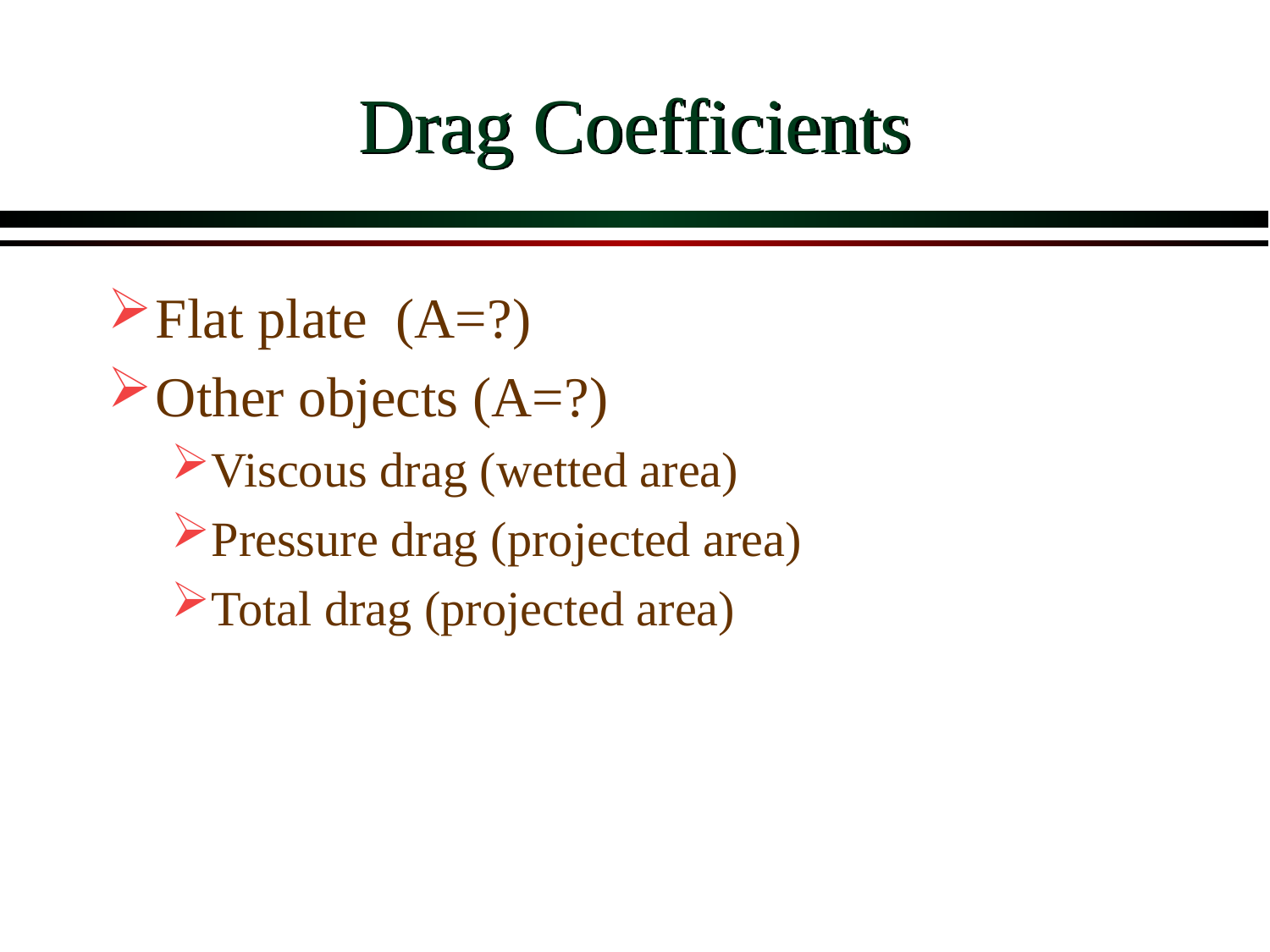

# Drag Coefficients
Flat plate  (A=?)
Other objects (A=?)
Viscous drag (wetted area)
Pressure drag (projected area)
Total drag (projected area)